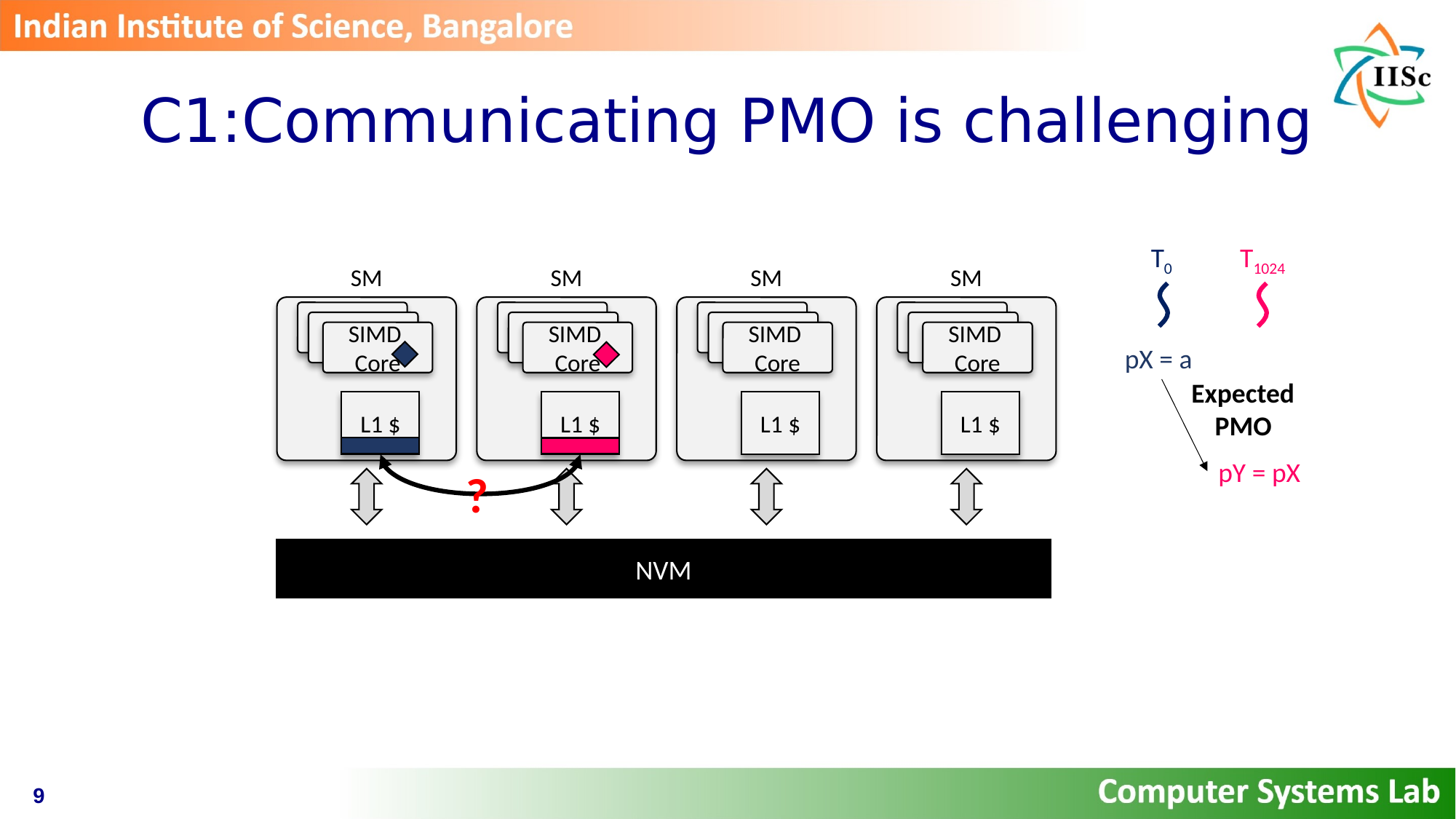

# C1:Communicating PMO is challenging
T0
T1024
SM
SM
SM
SM

Unit
Unit
SIMD
Core

L1 $

Unit
Unit
Unit
Unit
Unit
Unit
SIMD
Core
SIMD
Core
SIMD
Core
pX = a

Expected PMO
L1 $
L1 $
L1 $

pY = pX
?

NVM
9